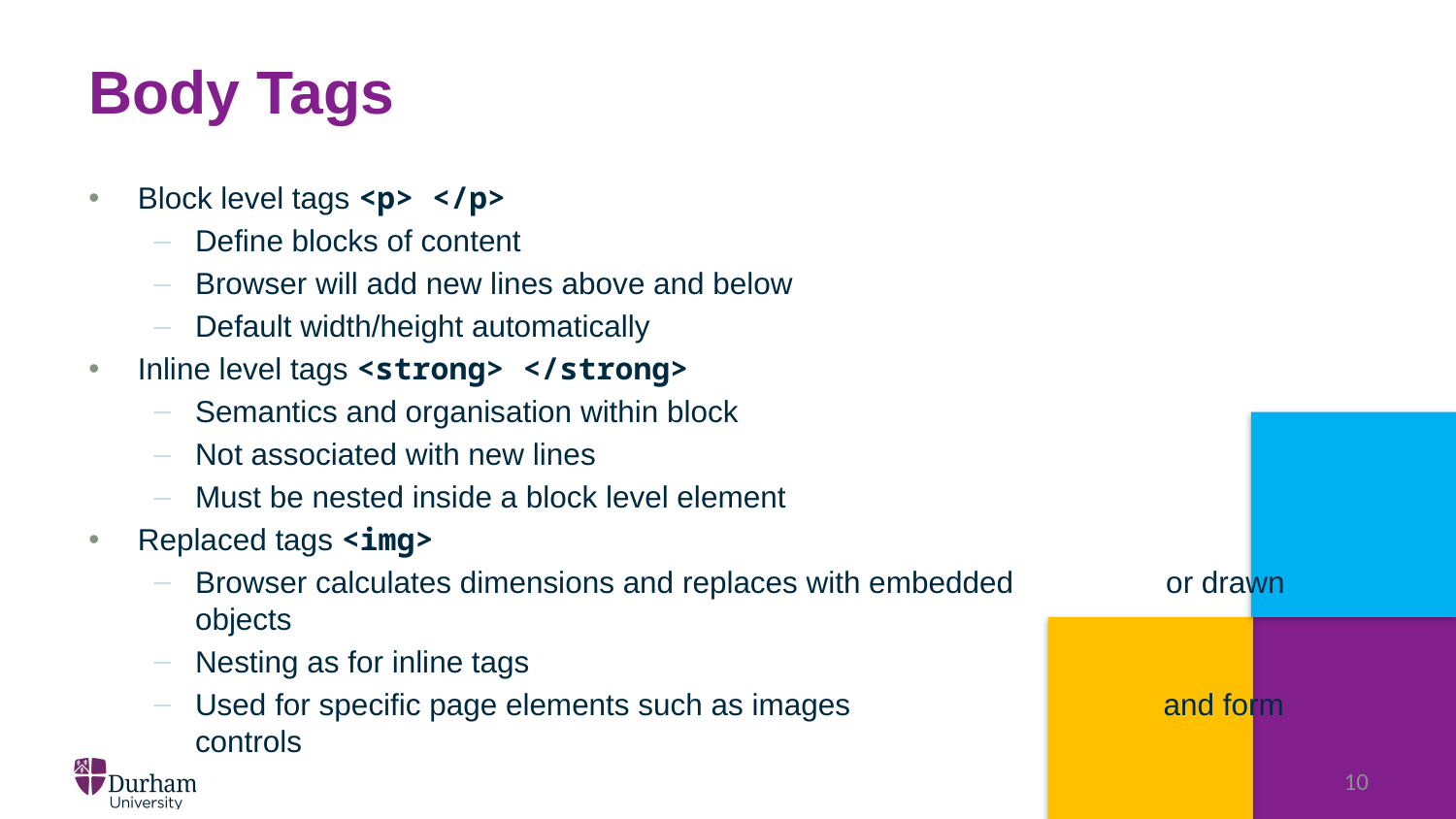

# Body Tags
Block level tags <p> </p>
Define blocks of content
Browser will add new lines above and below
Default width/height automatically
Inline level tags <strong> </strong>
Semantics and organisation within block
Not associated with new lines
Must be nested inside a block level element
Replaced tags <img>
Browser calculates dimensions and replaces with embedded                  or drawn objects
Nesting as for inline tags
Used for specific page elements such as images                                     and form controls

10